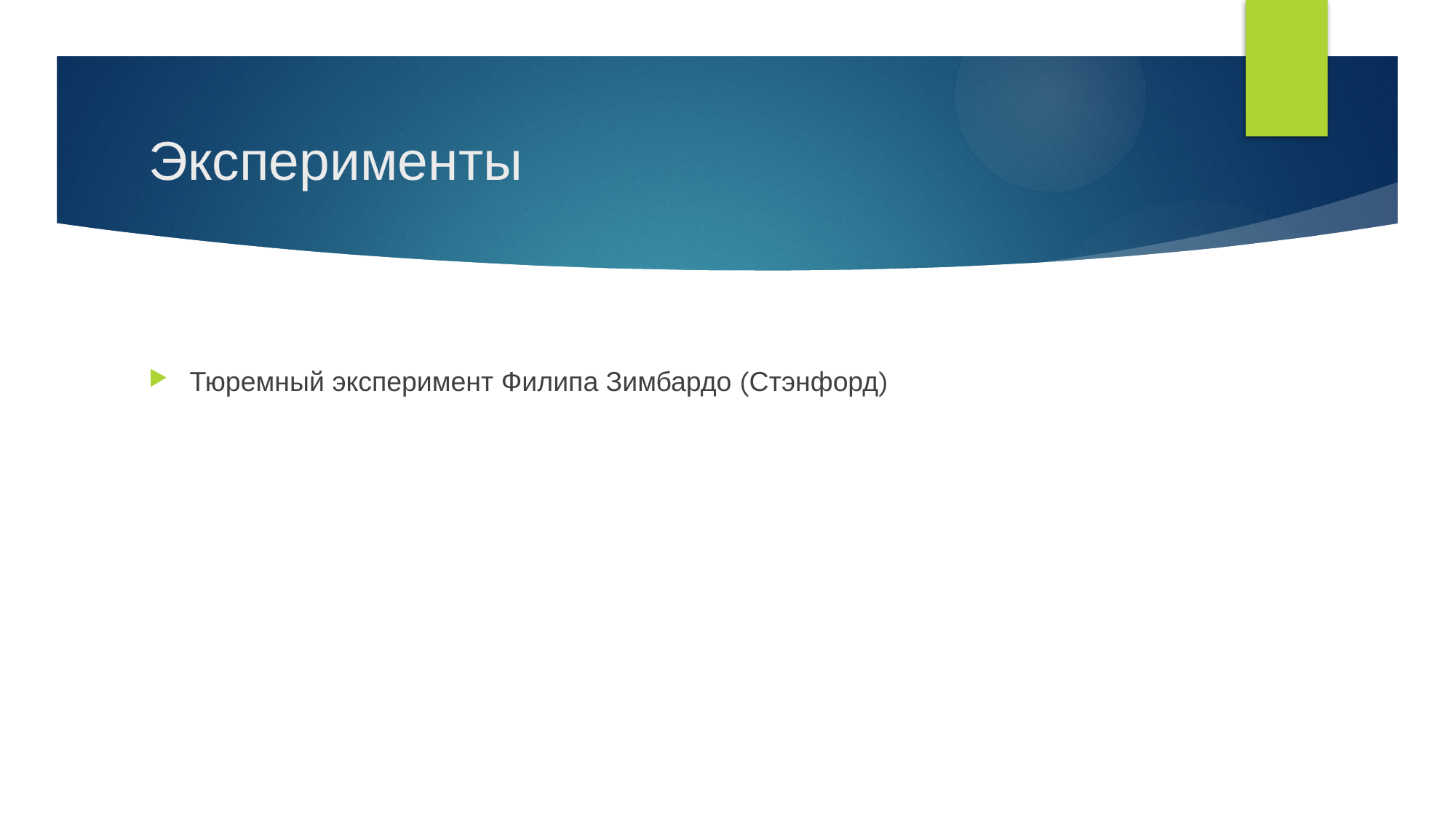

# Эксперименты

Тюремный эксперимент Филипа Зимбардо (Стэнфорд)